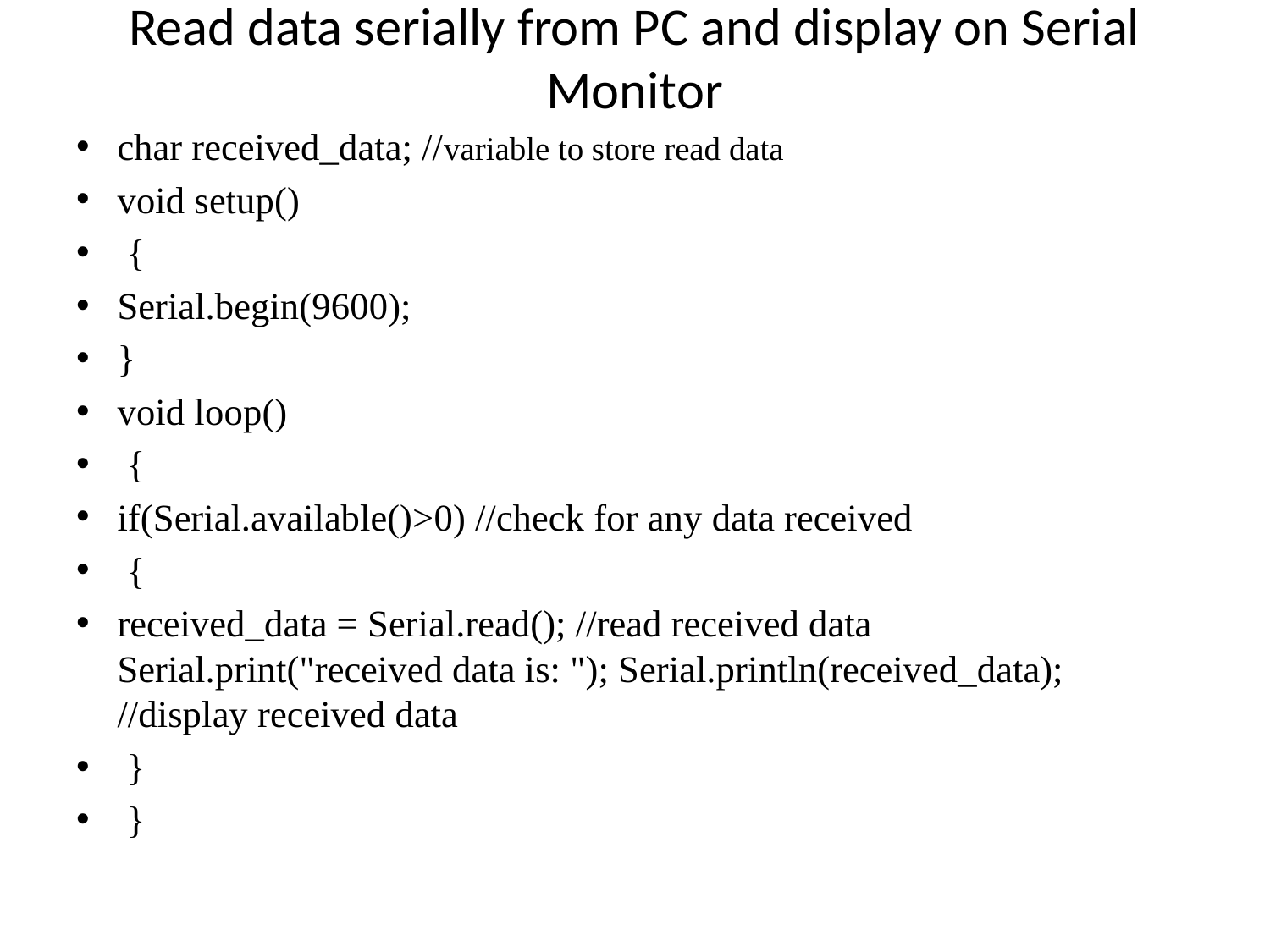

# Read data serially from PC and display on Serial Monitor
char received_data; //variable to store read data
void setup()
 {
Serial.begin(9600);
}
void loop()
 {
if(Serial.available()>0) //check for any data received
 {
received_data = Serial.read(); //read received data Serial.print("received data is: "); Serial.println(received_data); //display received data
 }
 }